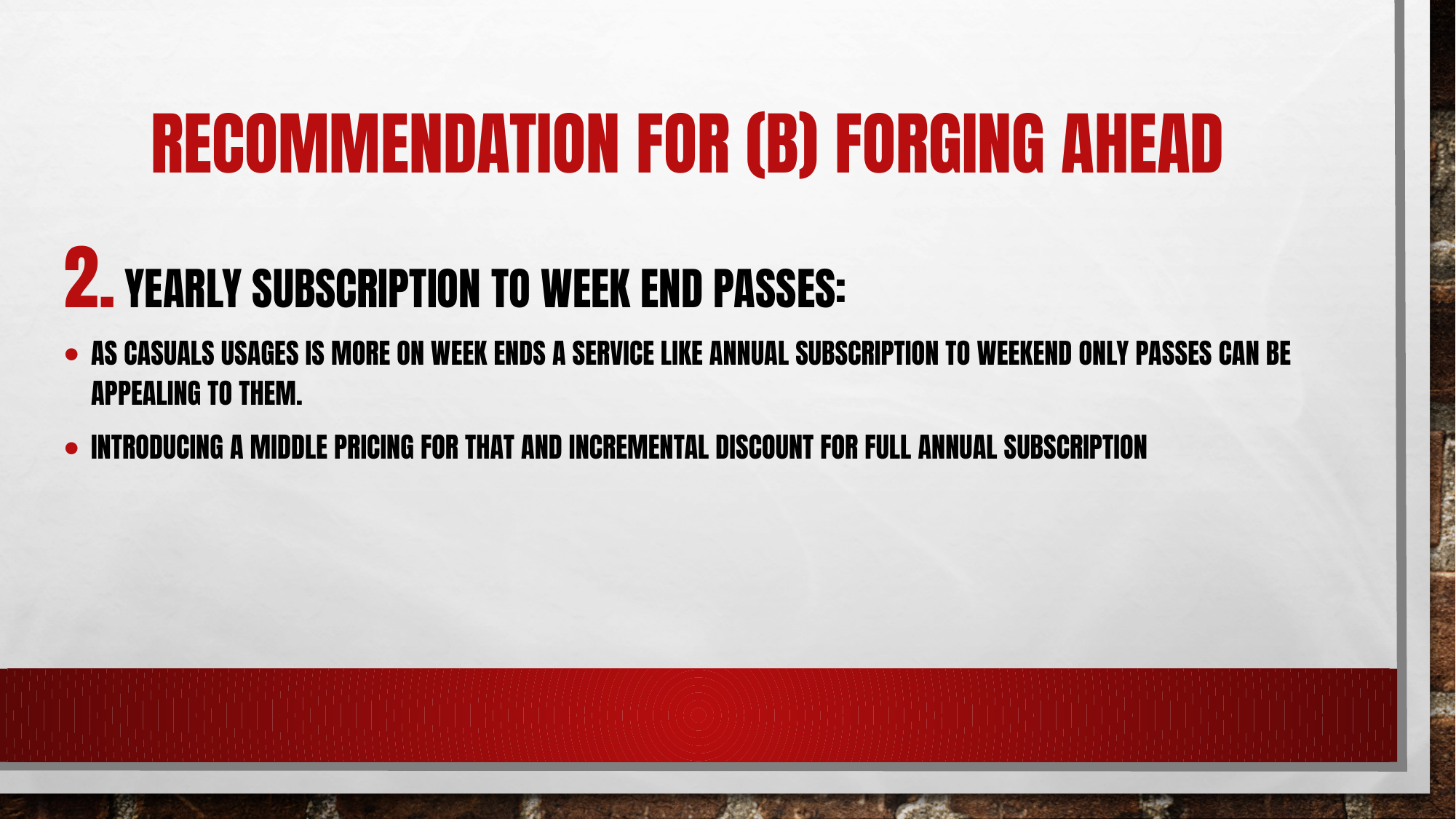

# RECOMMENDATION FOR (B) Forging ahead
Yearly subscription to week end passes:
As casuals usages is more on week ends a service like annual subscription to weekend only passes can be appealing to them.
introducing a middle pricing for that and incremental discount for full annual subscription